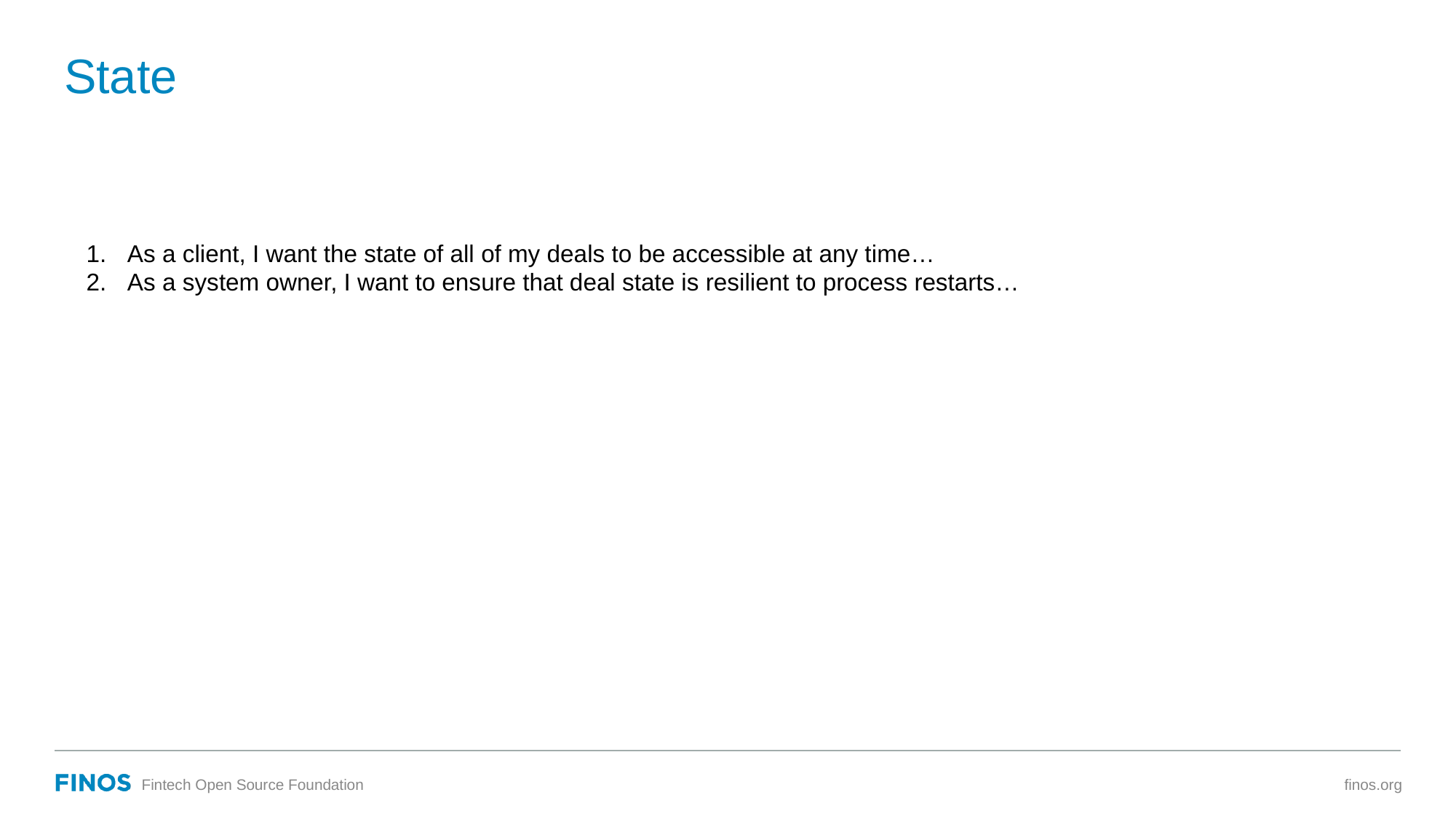

State
As a client, I want the state of all of my deals to be accessible at any time…
As a system owner, I want to ensure that deal state is resilient to process restarts…